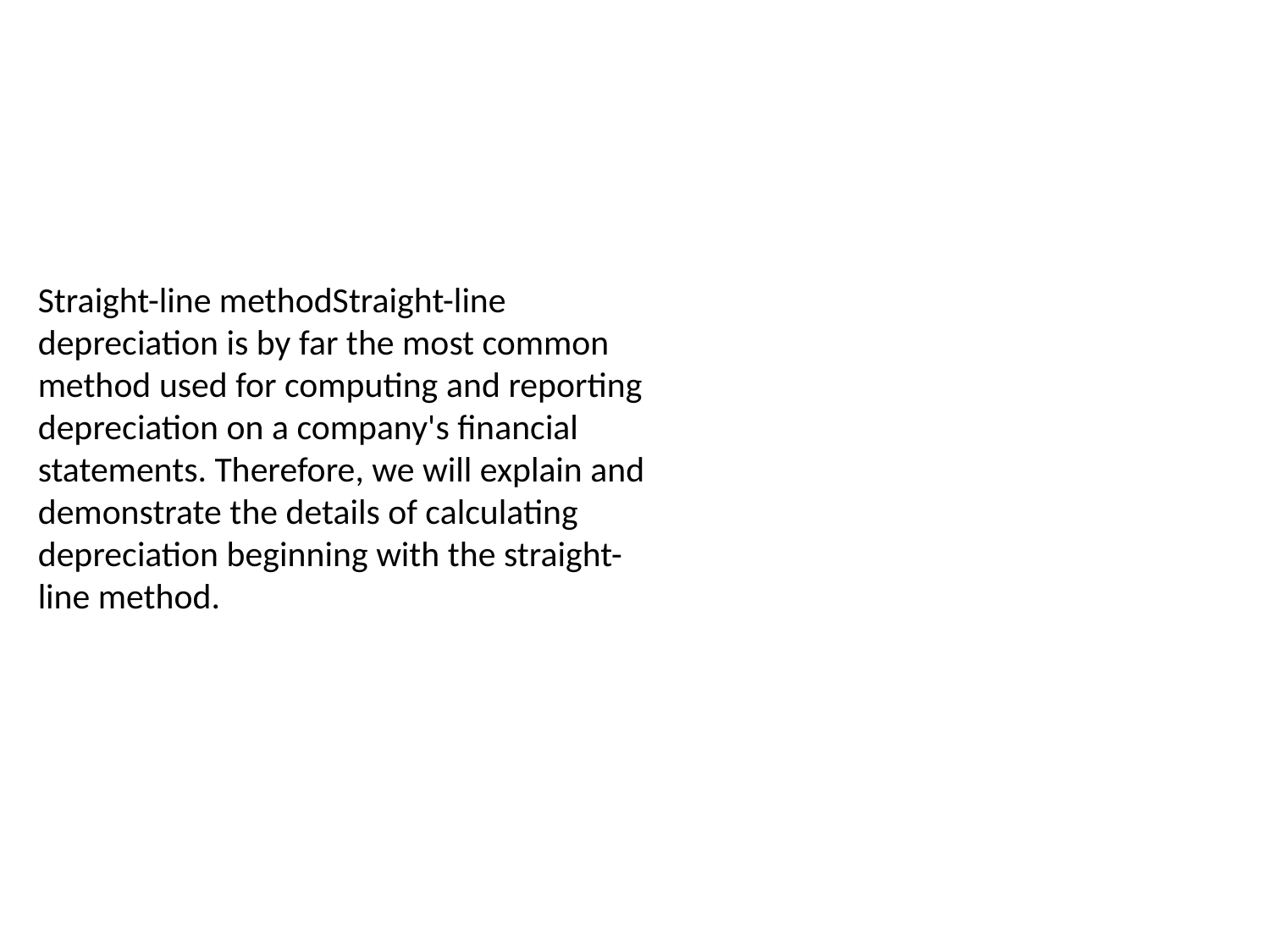

Straight-line methodStraight-line depreciation is by far the most common method used for computing and reporting depreciation on a company's financial statements. Therefore, we will explain and demonstrate the details of calculating depreciation beginning with the straight-line method.